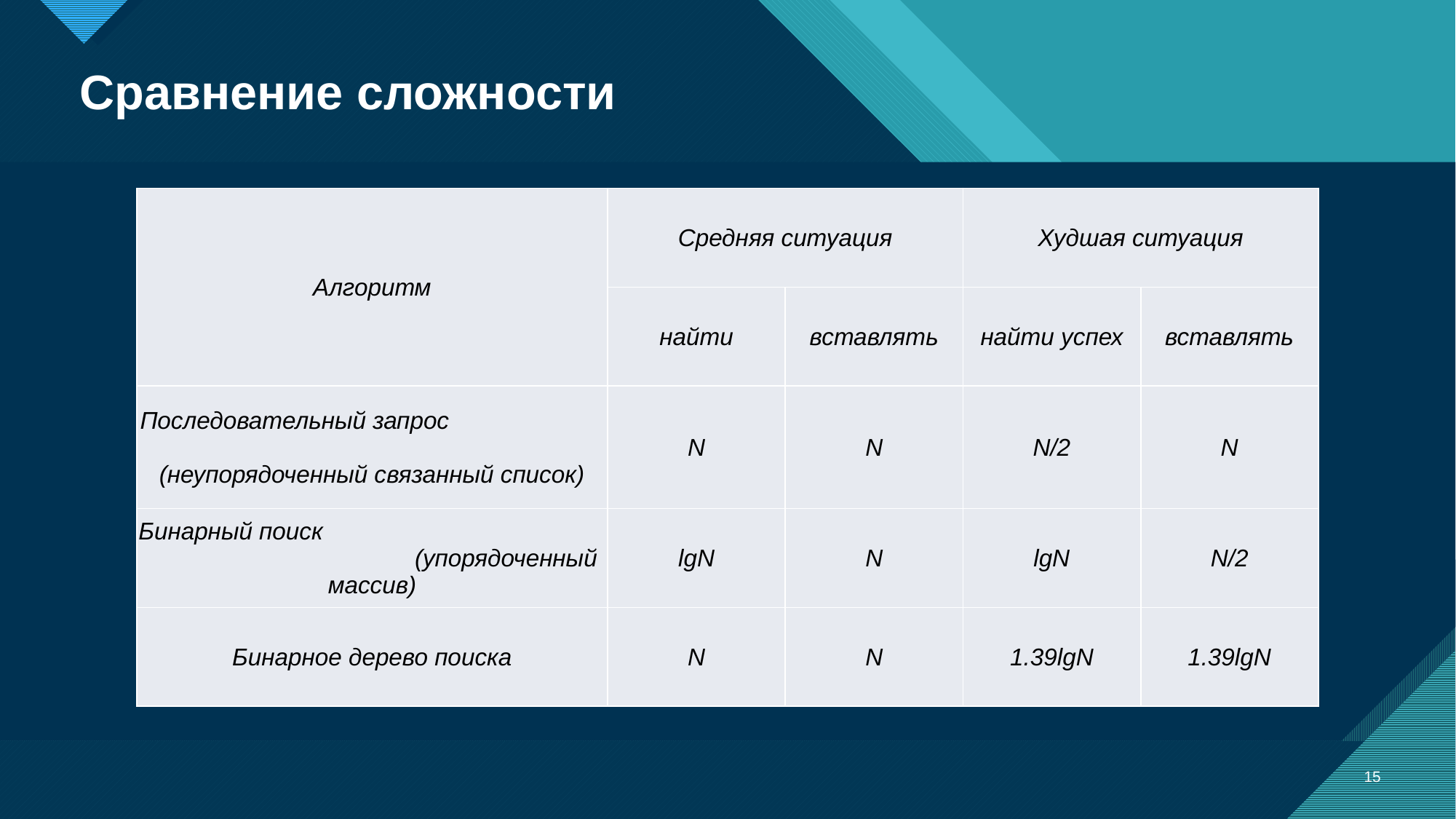

Сравнение сложности
| Алгоритм | Средняя ситуация |  | Худшая ситуация |  |
| --- | --- | --- | --- | --- |
|  | найти | вставлять | найти успех | вставлять |
| Последовательный запрос (неупорядоченный связанный список) | N | N | N/2 | N |
| Бинарный поиск (упорядоченный массив) | lgN | N | lgN | N/2 |
| Бинарное дерево поиска | N | N | 1.39lgN | 1.39lgN |
15